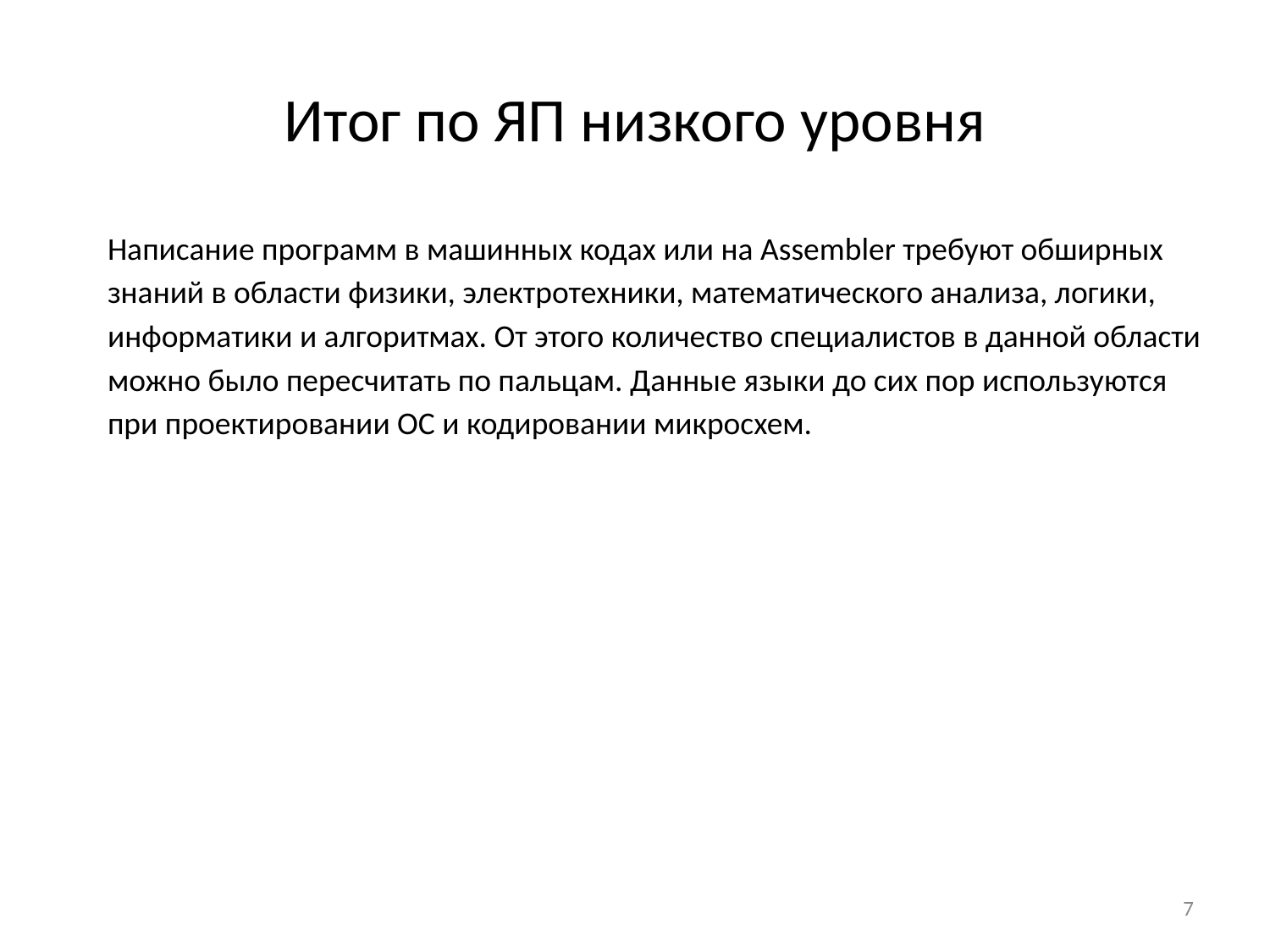

# Итог по ЯП низкого уровня
Написание программ в машинных кодах или на Assembler требуют обширных знаний в области физики, электротехники, математического анализа, логики, информатики и алгоритмах. От этого количество специалистов в данной области можно было пересчитать по пальцам. Данные языки до сих пор используются при проектировании ОС и кодировании микросхем.
7